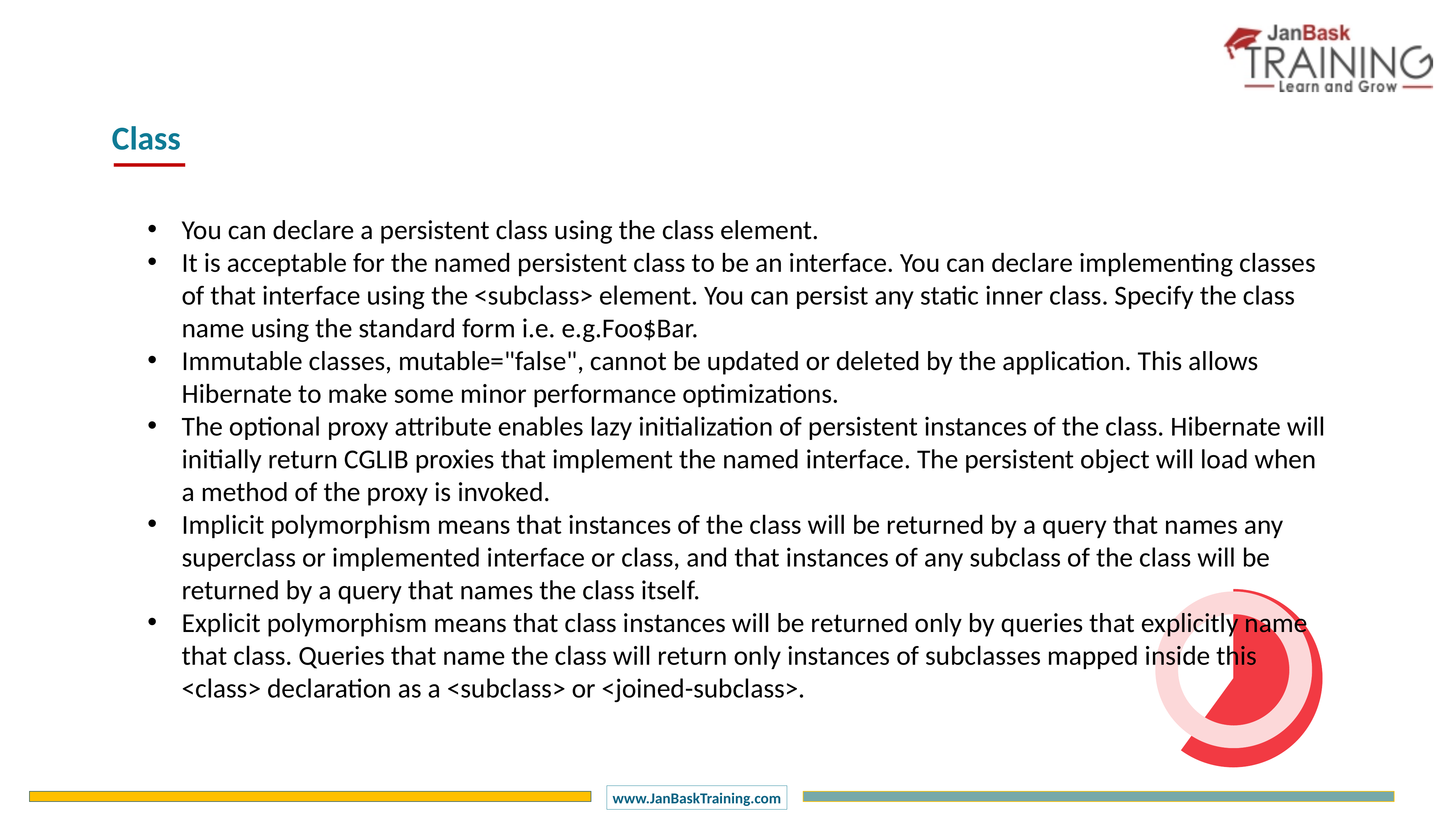

Class

You can declare a persistent class using the class element.
It is acceptable for the named persistent class to be an interface. You can declare implementing classes of that interface using the <subclass> element. You can persist any static inner class. Specify the class name using the standard form i.e. e.g.Foo$Bar.
Immutable classes, mutable="false", cannot be updated or deleted by the application. This allows Hibernate to make some minor performance optimizations.
The optional proxy attribute enables lazy initialization of persistent instances of the class. Hibernate will initially return CGLIB proxies that implement the named interface. The persistent object will load when a method of the proxy is invoked.
Implicit polymorphism means that instances of the class will be returned by a query that names any superclass or implemented interface or class, and that instances of any subclass of the class will be returned by a query that names the class itself.
Explicit polymorphism means that class instances will be returned only by queries that explicitly name that class. Queries that name the class will return only instances of subclasses mapped inside this <class> declaration as a <subclass> or <joined-subclass>.

### Chart

| Category | Sales |
|---|---|
| 1 Q | 60.0 |
| 2 Q | 40.0 |